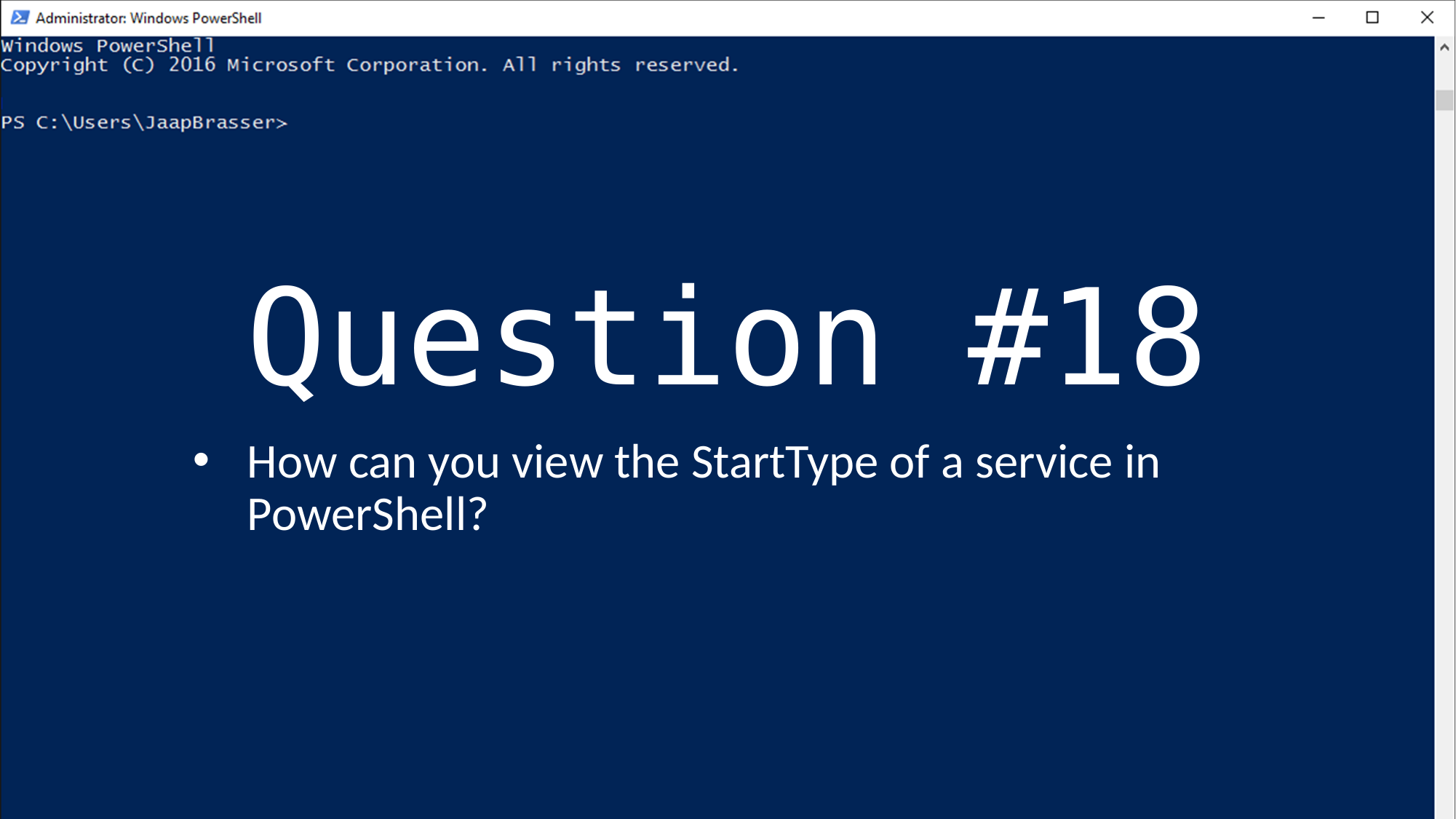

# Question #18
How can you view the StartType of a service in PowerShell?